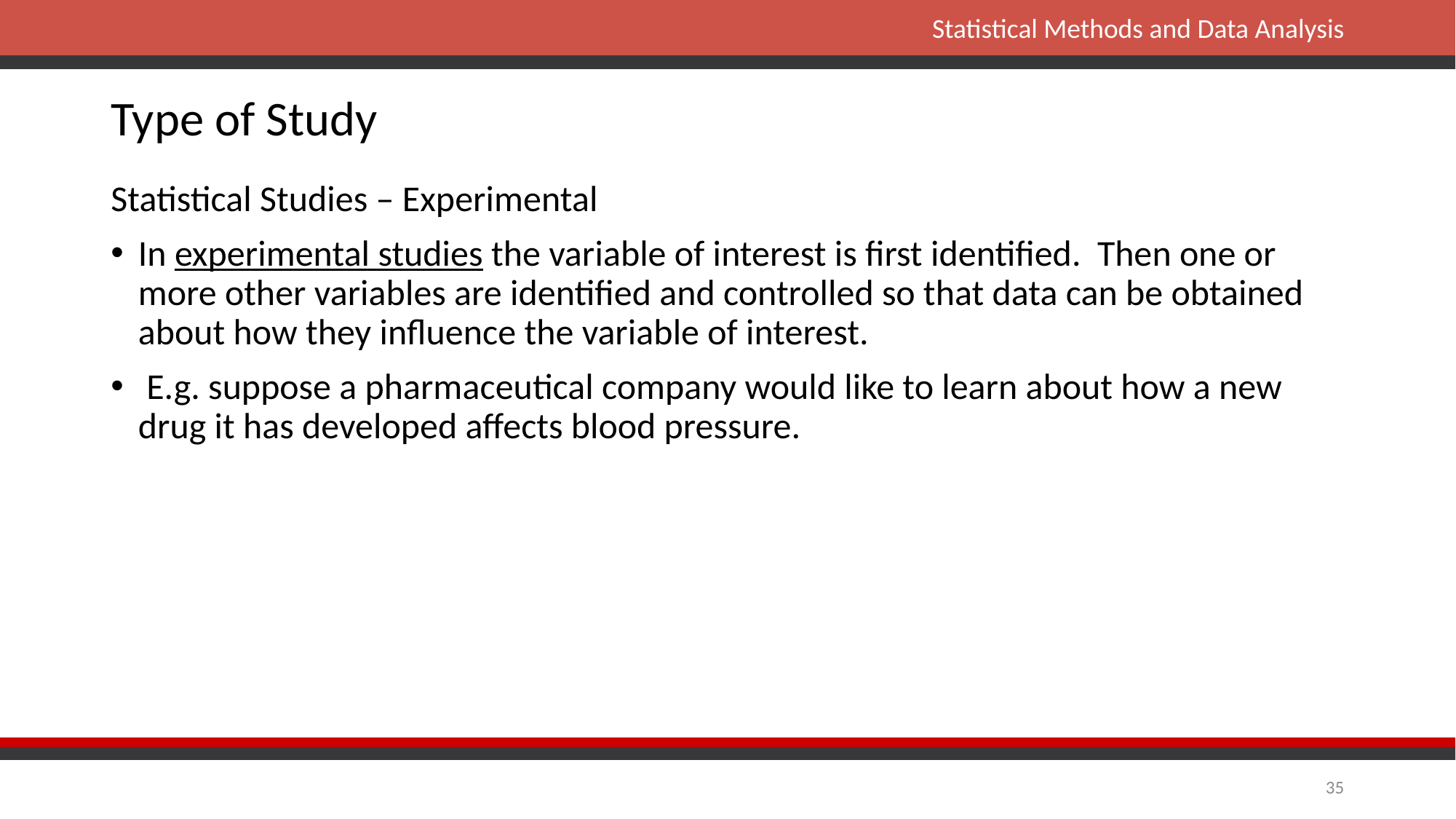

# Type of Study
Statistical Studies – Experimental
In experimental studies the variable of interest is first identified.  Then one or more other variables are identified and controlled so that data can be obtained about how they influence the variable of interest.
 E.g. suppose a pharmaceutical company would like to learn about how a new drug it has developed affects blood pressure.

35